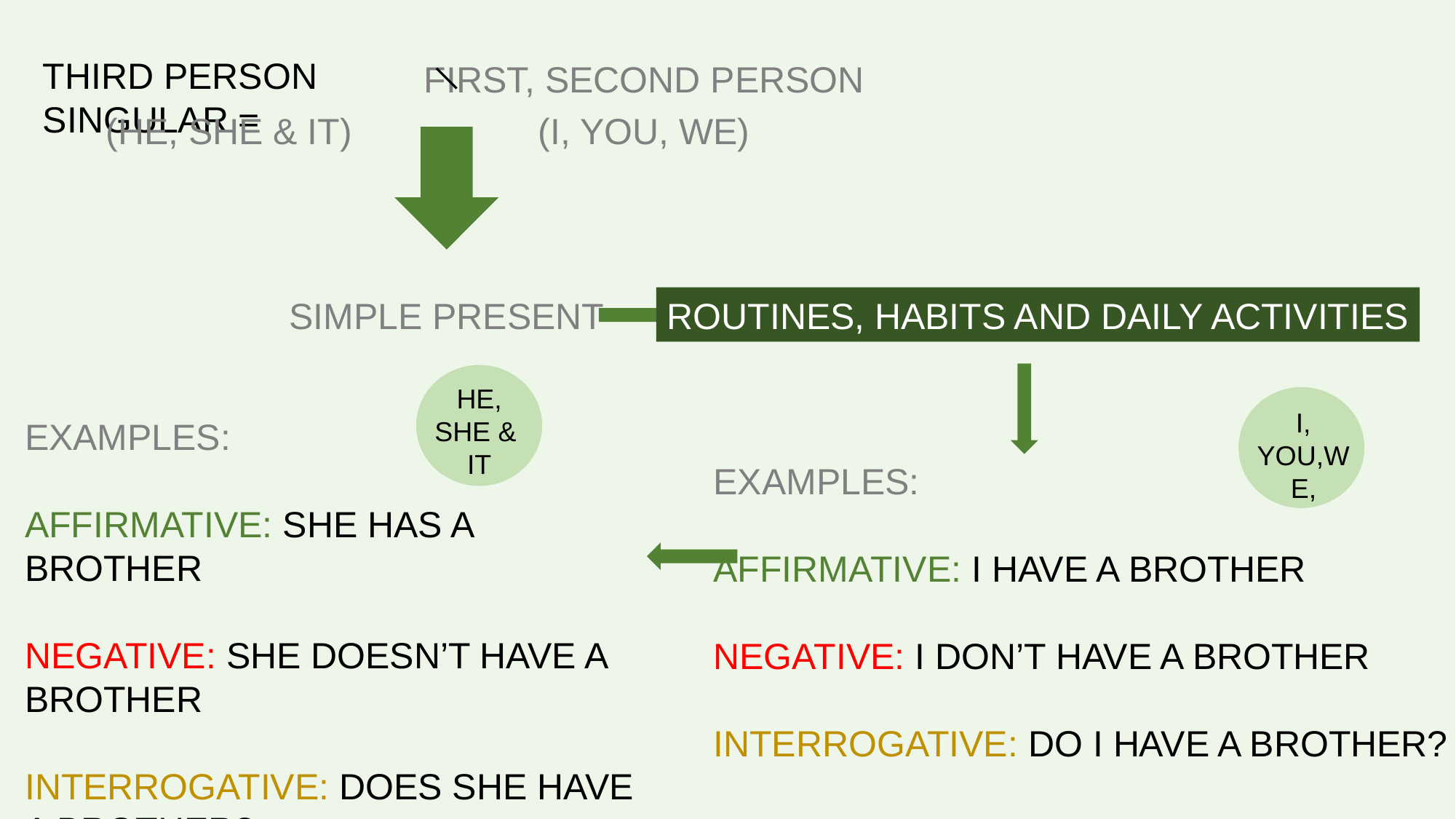

THIRD PERSON SINGULAR =
FIRST, SECOND PERSON
(I, YOU, WE)
(HE, SHE & IT)

SIMPLE PRESENT
ROUTINES, HABITS AND DAILY ACTIVITIES

HE, SHE &
IT

I, YOU,WE,
EXAMPLES:

AFFIRMATIVE: SHE HAS A BROTHER

NEGATIVE: SHE DOESN’T HAVE A BROTHER

INTERROGATIVE: DOES SHE HAVE A BROTHER?
EXAMPLES:

AFFIRMATIVE: I HAVE A BROTHER

NEGATIVE: I DON’T HAVE A BROTHER

INTERROGATIVE: DO I HAVE A BROTHER?